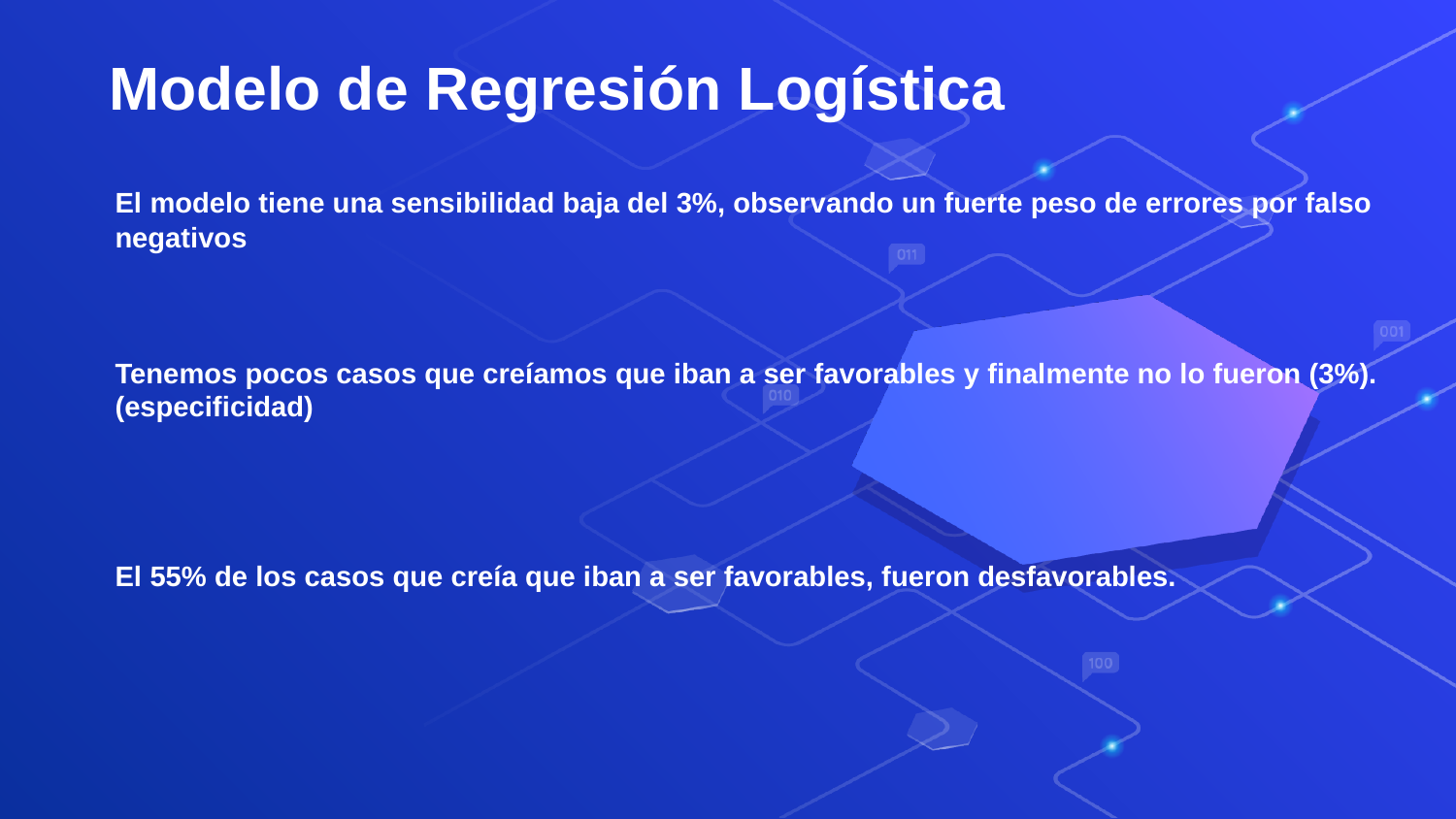

# Modelo de Regresión Logística
El modelo tiene una sensibilidad baja del 3%, observando un fuerte peso de errores por falso negativos

Tenemos pocos casos que creíamos que iban a ser favorables y finalmente no lo fueron (3%). (especificidad)

El 55% de los casos que creía que iban a ser favorables, fueron desfavorables.